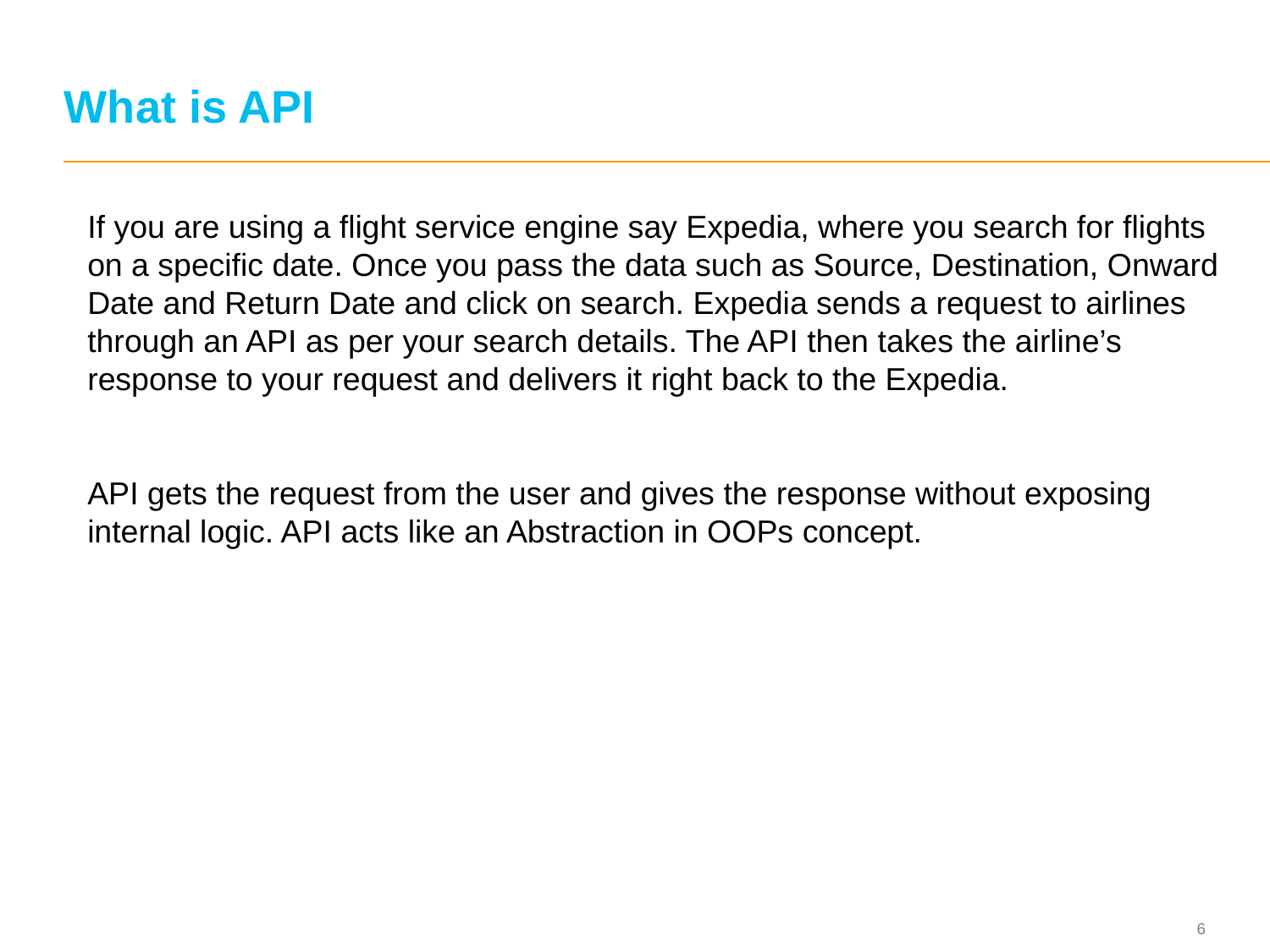

# What is API
If you are using a flight service engine say Expedia, where you search for flights on a specific date. Once you pass the data such as Source, Destination, Onward Date and Return Date and click on search. Expedia sends a request to airlines through an API as per your search details. The API then takes the airline’s response to your request and delivers it right back to the Expedia.

API gets the request from the user and gives the response without exposing internal logic. API acts like an Abstraction in OOPs concept.